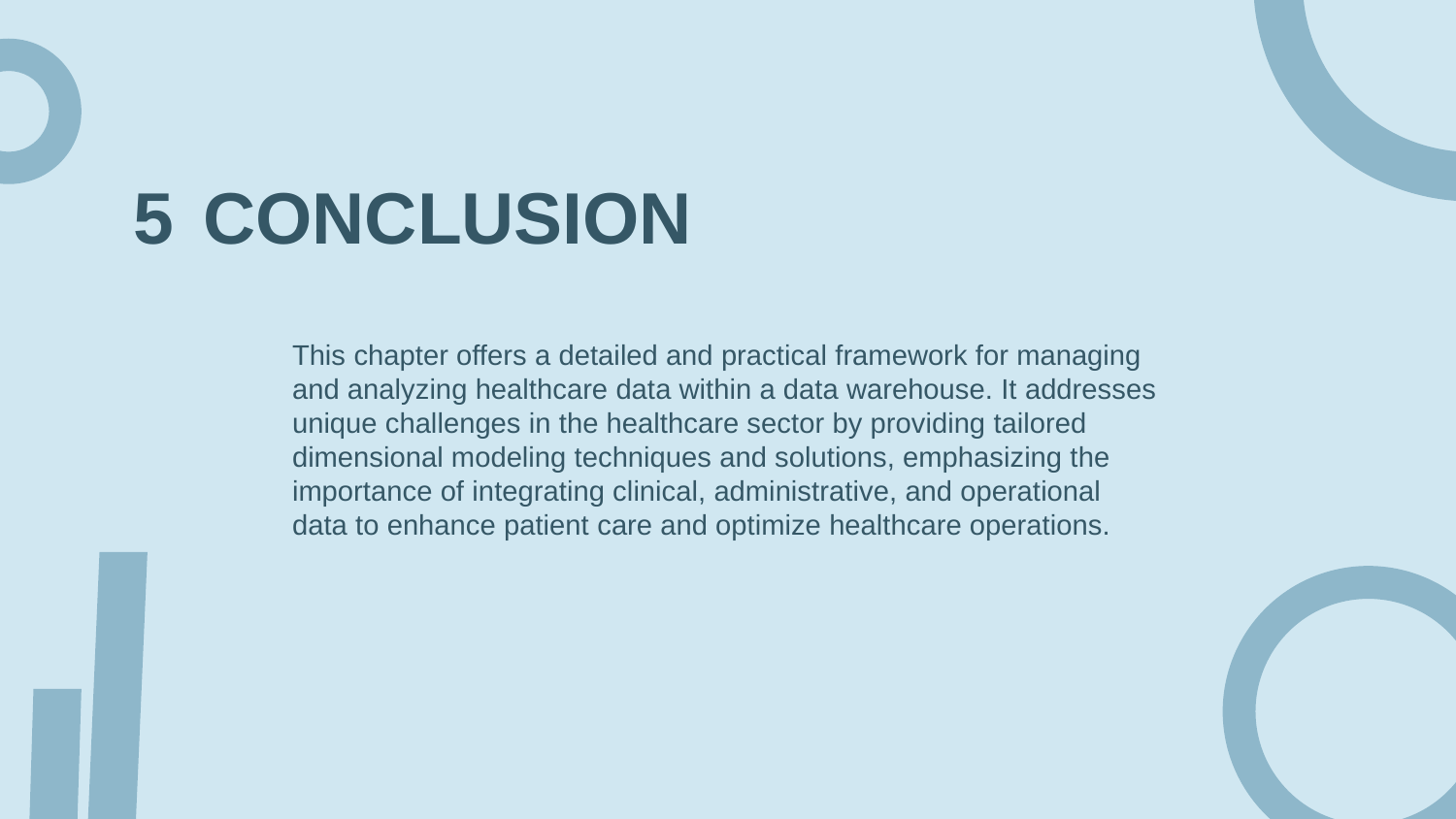

5
CONCLUSION
This chapter offers a detailed and practical framework for managing and analyzing healthcare data within a data warehouse. It addresses unique challenges in the healthcare sector by providing tailored dimensional modeling techniques and solutions, emphasizing the importance of integrating clinical, administrative, and operational data to enhance patient care and optimize healthcare operations.